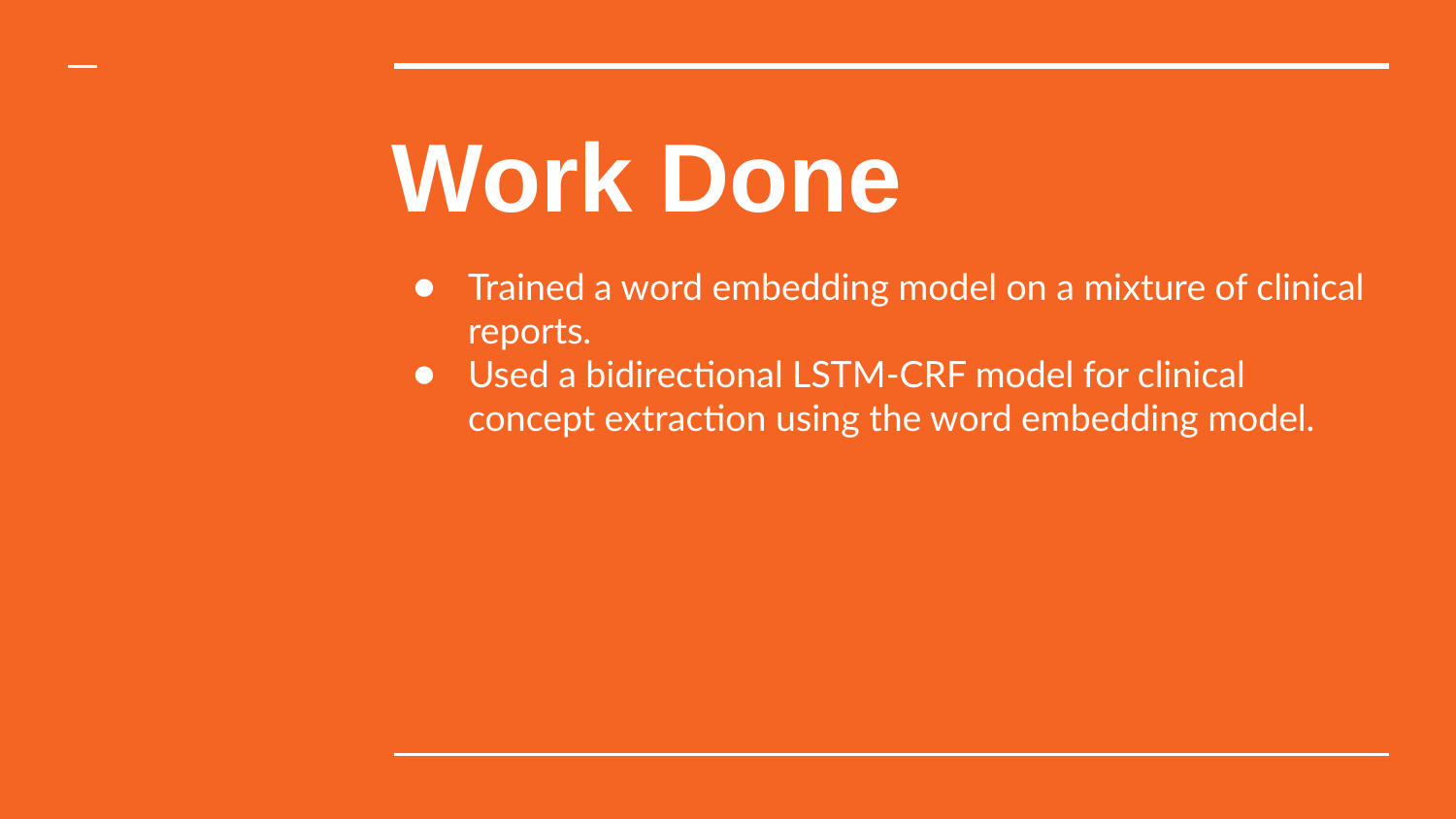

# Work Done
Trained a word embedding model on a mixture of clinical reports.
Used a bidirectional LSTM-CRF model for clinical concept extraction using the word embedding model.